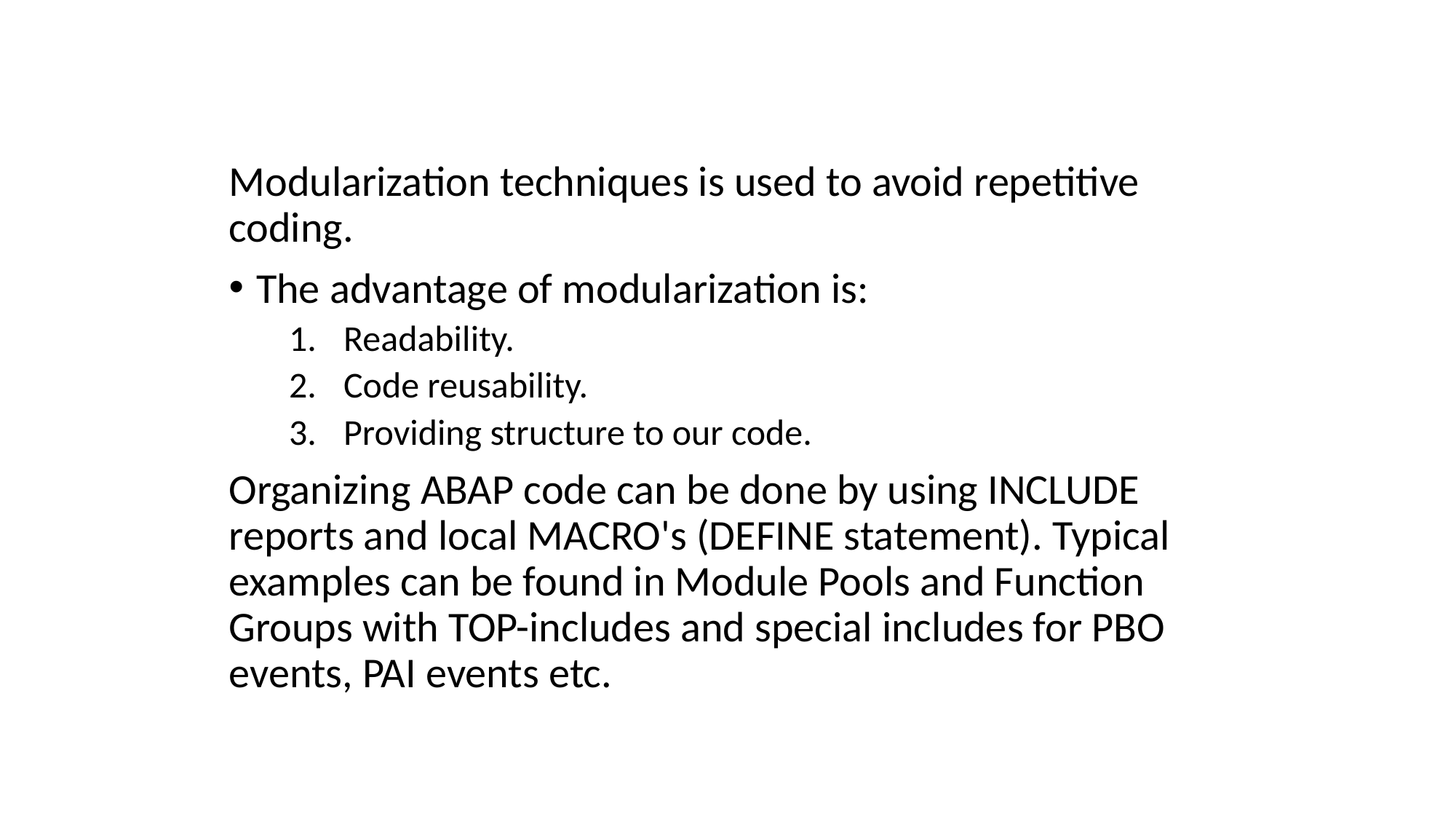

Modularization techniques is used to avoid repetitive coding.
The advantage of modularization is:
Readability.
Code reusability.
Providing structure to our code.
Organizing ABAP code can be done by using INCLUDE reports and local MACRO's (DEFINE statement). Typical examples can be found in Module Pools and Function Groups with TOP-includes and special includes for PBO events, PAI events etc.